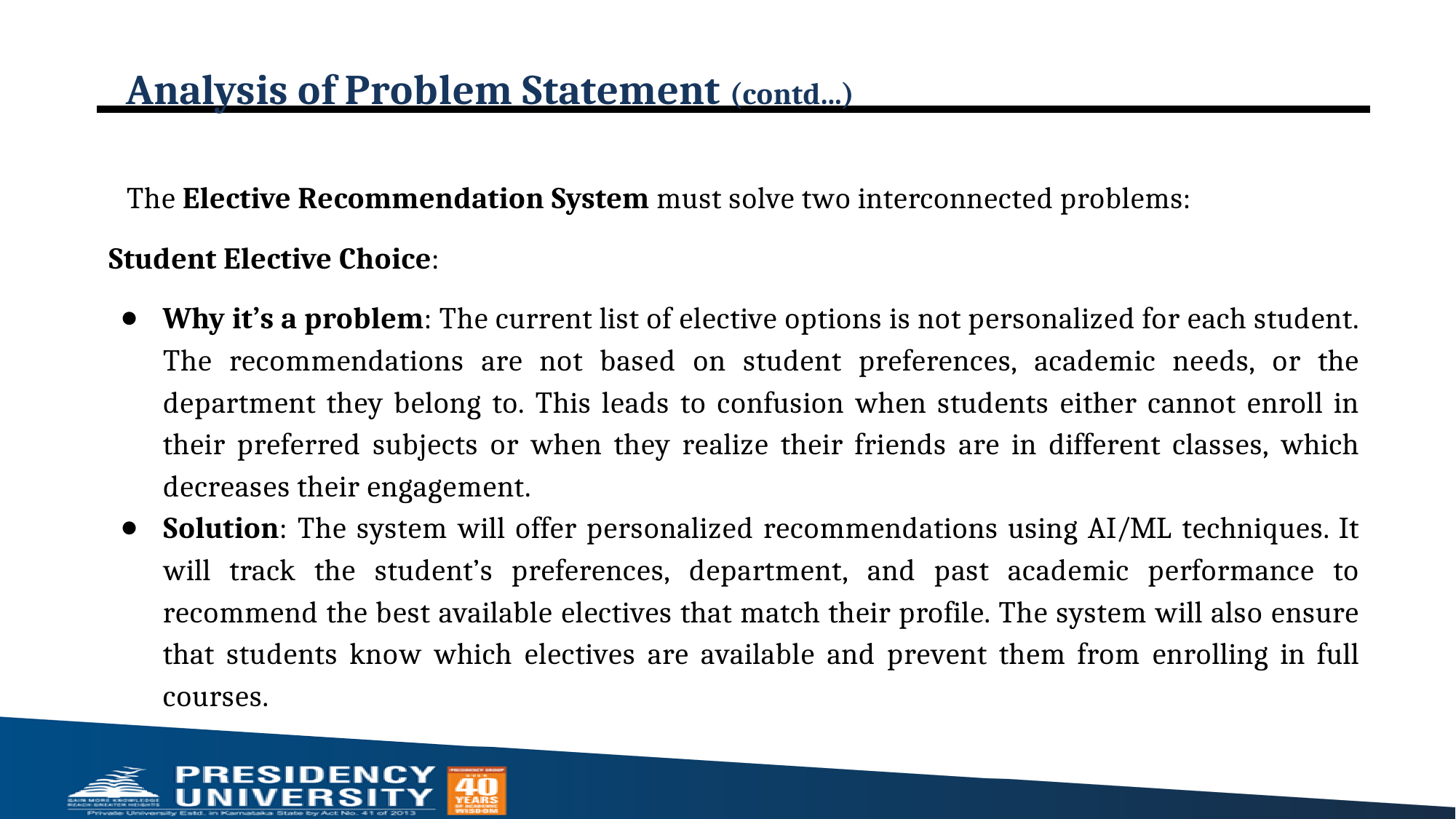

# Analysis of Problem Statement (contd...)
The Elective Recommendation System must solve two interconnected problems:
Student Elective Choice:
Why it’s a problem: The current list of elective options is not personalized for each student. The recommendations are not based on student preferences, academic needs, or the department they belong to. This leads to confusion when students either cannot enroll in their preferred subjects or when they realize their friends are in different classes, which decreases their engagement.
Solution: The system will offer personalized recommendations using AI/ML techniques. It will track the student’s preferences, department, and past academic performance to recommend the best available electives that match their profile. The system will also ensure that students know which electives are available and prevent them from enrolling in full courses.